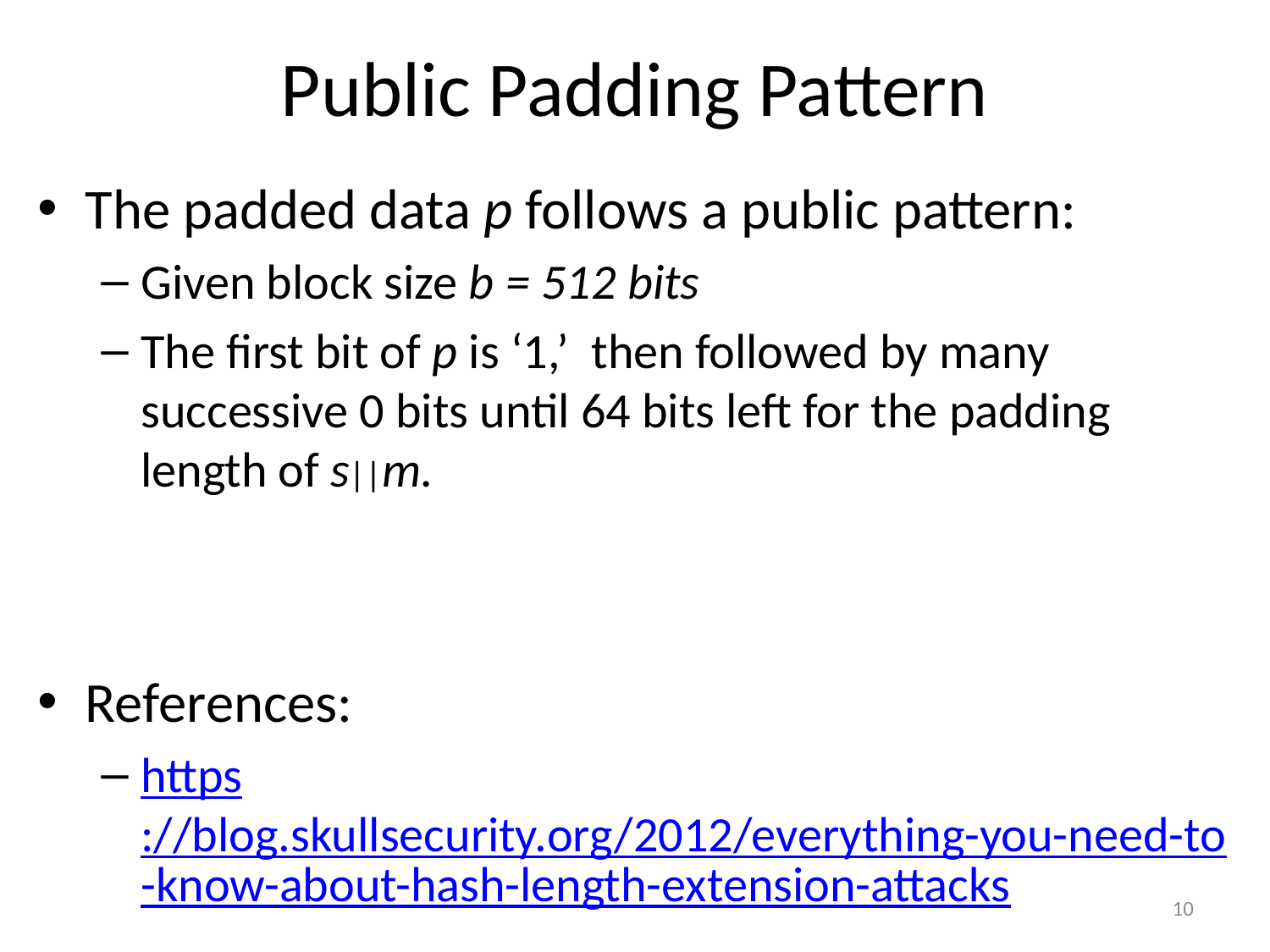

# Public Padding Pattern
The padded data p follows a public pattern:
Given block size b = 512 bits
The first bit of p is ‘1,’  then followed by many successive 0 bits until 64 bits left for the padding length of s||m.

References:
https://blog.skullsecurity.org/2012/everything-you-need-to-know-about-hash-length-extension-attacks
10